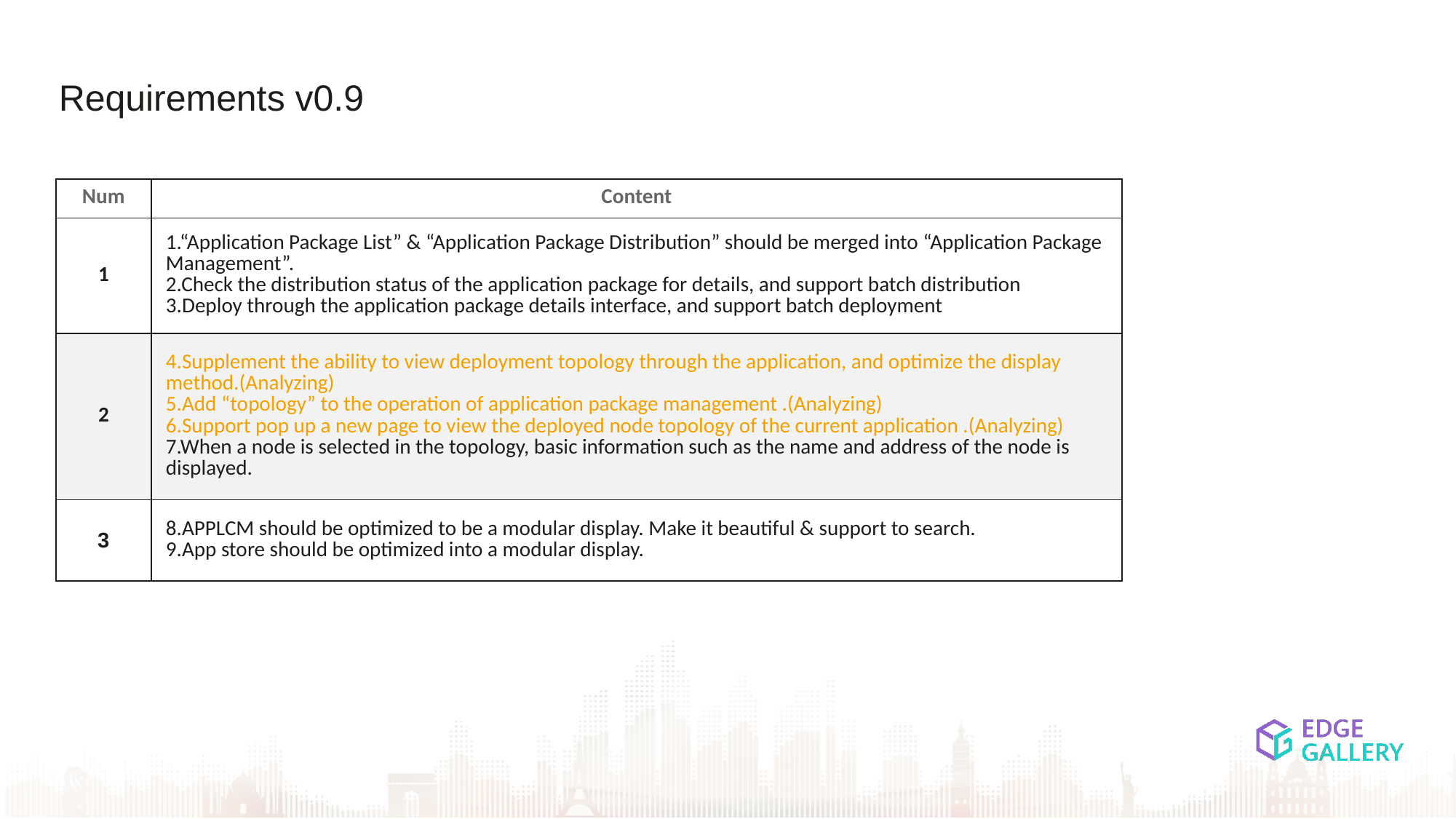

Requirements v0.9
| Num | Content |
| --- | --- |
| 1 | 1.“Application Package List” & “Application Package Distribution” should be merged into “Application Package Management”. 2.Check the distribution status of the application package for details, and support batch distribution 3.Deploy through the application package details interface, and support batch deployment |
| 2 | 4.Supplement the ability to view deployment topology through the application, and optimize the display method.(Analyzing) 5.Add “topology” to the operation of application package management .(Analyzing) 6.Support pop up a new page to view the deployed node topology of the current application .(Analyzing) 7.When a node is selected in the topology, basic information such as the name and address of the node is displayed. |
| 3 | 8.APPLCM should be optimized to be a modular display. Make it beautiful & support to search. 9.App store should be optimized into a modular display. |